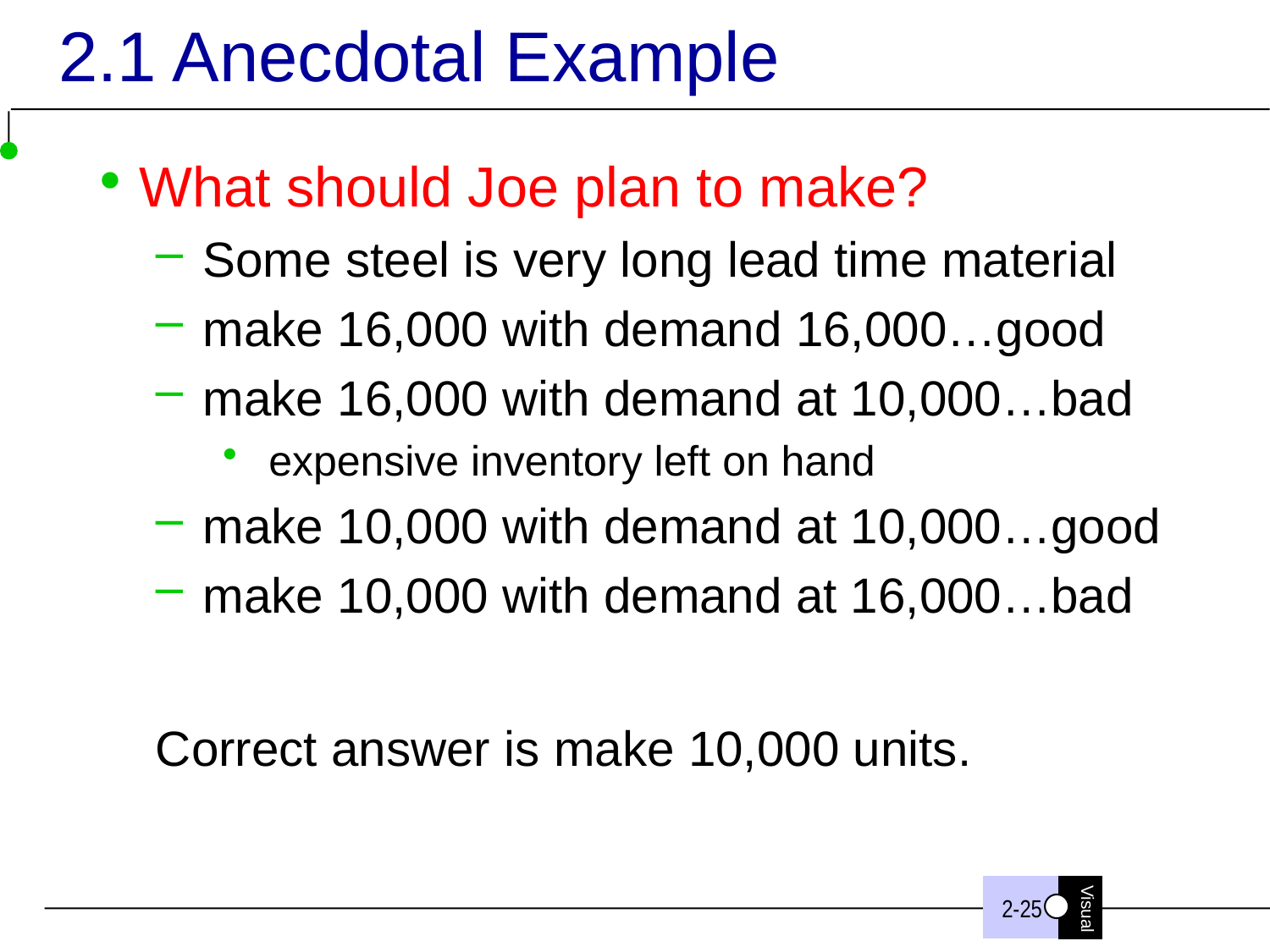

# 2.1 Anecdotal Example
What should Joe plan to make?
Some steel is very long lead time material
make 16,000 with demand 16,000…good
make 16,000 with demand at 10,000…bad
expensive inventory left on hand
make 10,000 with demand at 10,000…good
make 10,000 with demand at 16,000…bad

Correct answer is make 10,000 units.
2-25